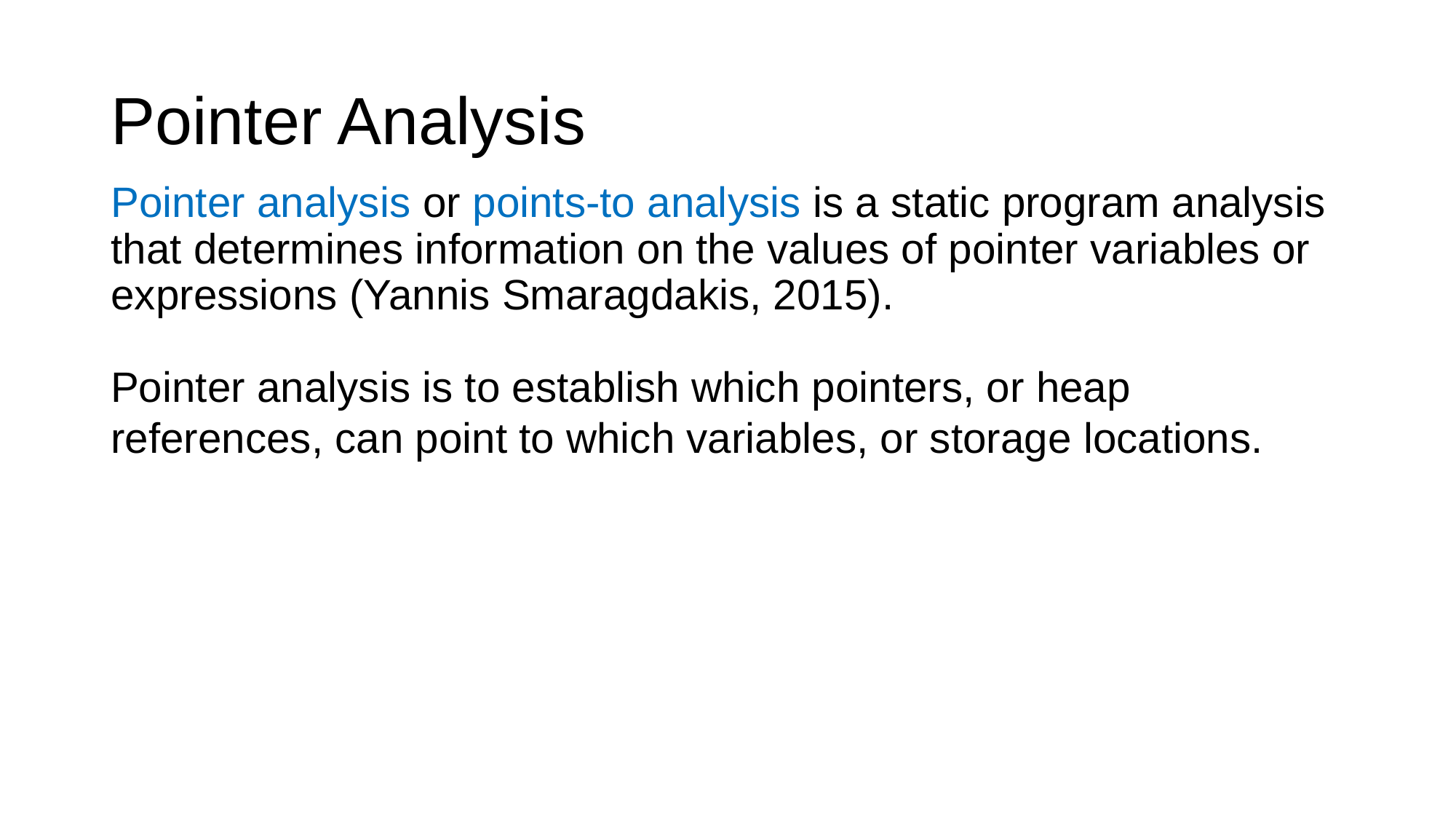

# Pointer Analysis
Pointer analysis or points-to analysis is a static program analysis that determines information on the values of pointer variables or expressions (Yannis Smaragdakis, 2015).
Pointer analysis is to establish which pointers, or heap references, can point to which variables, or storage locations.